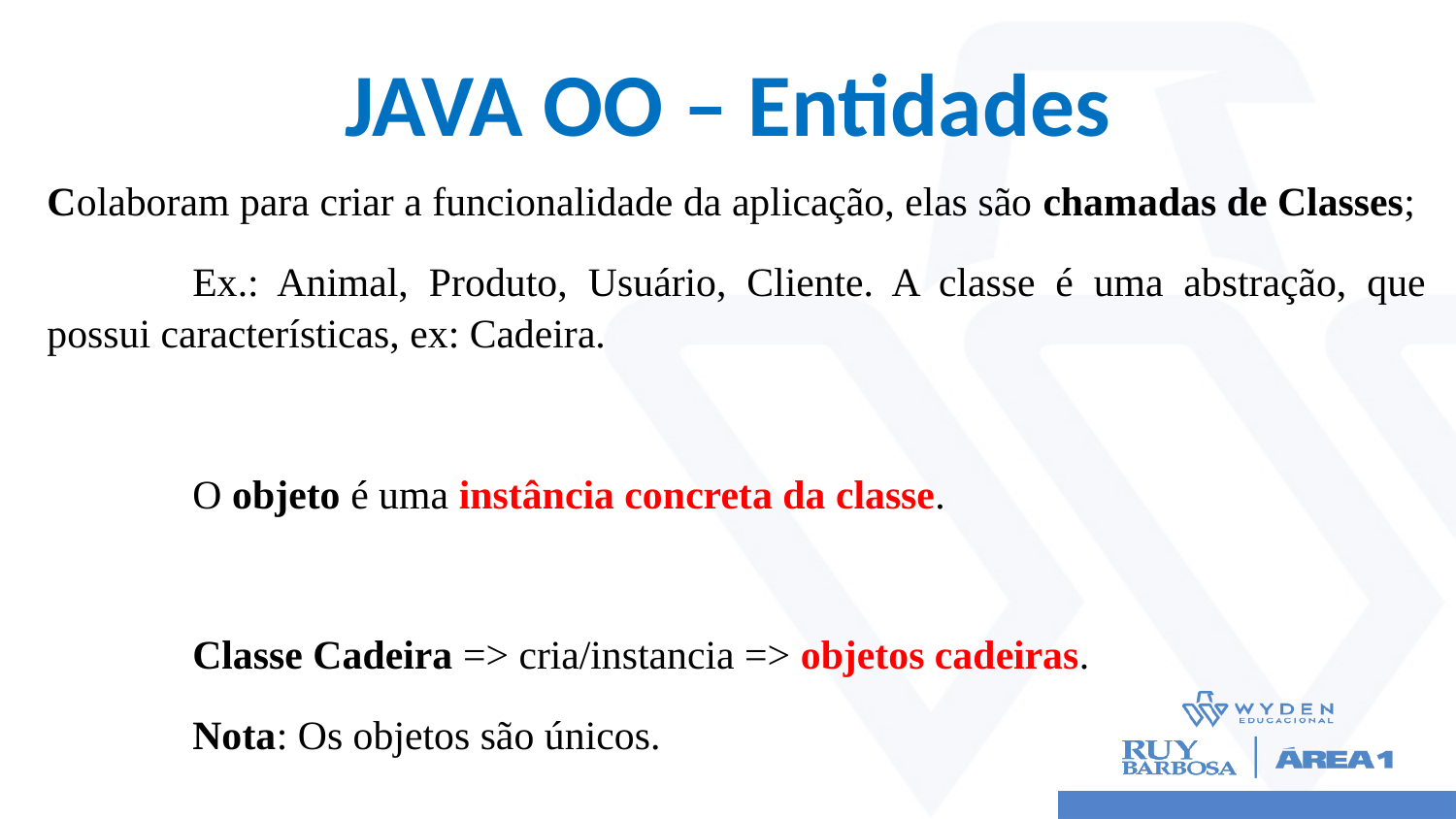

# JAVA OO – Entidades
Colaboram para criar a funcionalidade da aplicação, elas são chamadas de Classes;
	Ex.: Animal, Produto, Usuário, Cliente. A classe é uma abstração, que possui características, ex: Cadeira.

	O objeto é uma instância concreta da classe.

	Classe Cadeira => cria/instancia => objetos cadeiras.
	Nota: Os objetos são únicos.